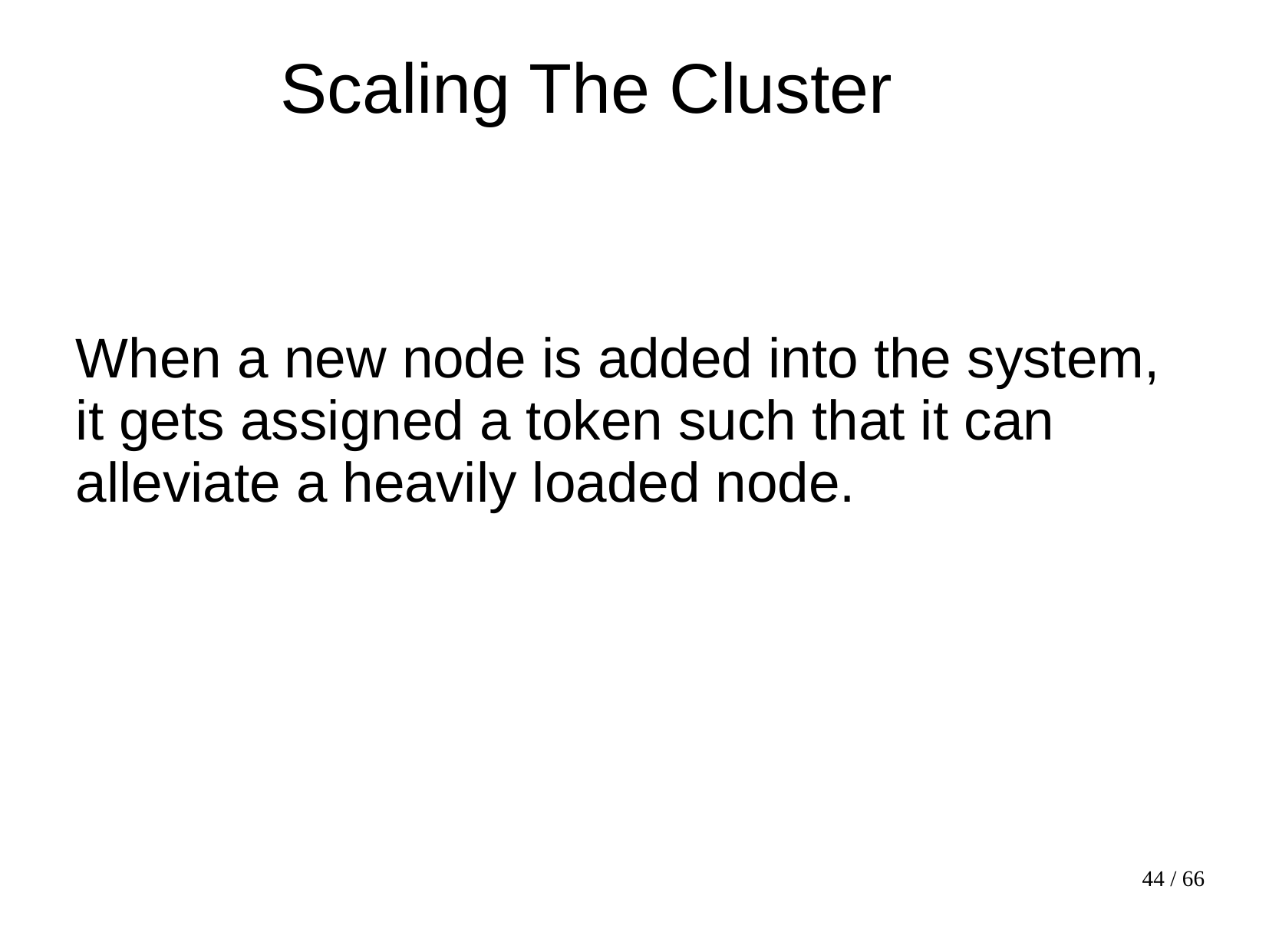

# Scaling The Cluster
When a new node is added into the system, it gets assigned a token such that it can alleviate a heavily loaded node.
44 / 66